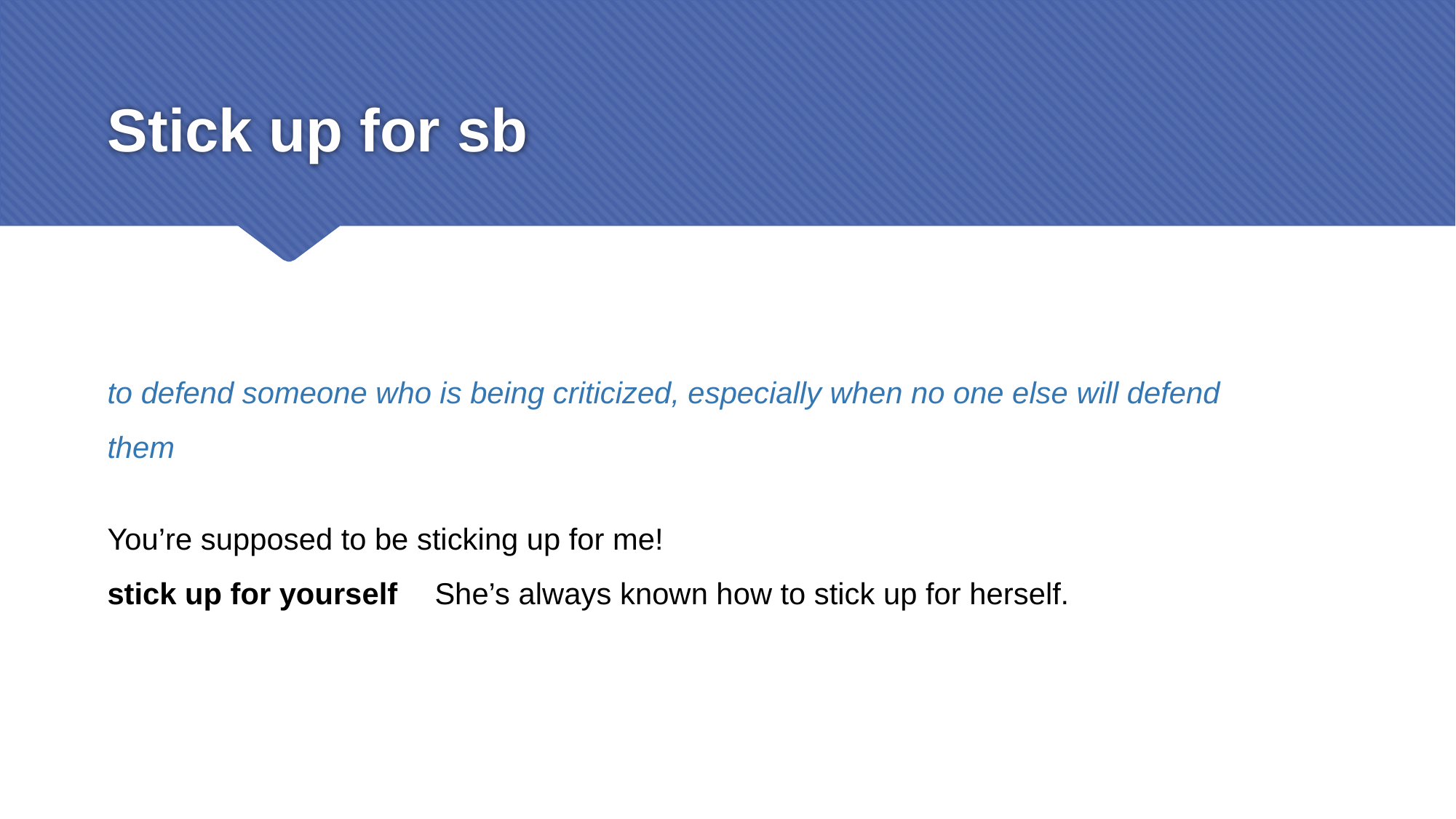

# Stick up for sb
to defend someone who is being criticized, especially when no one else will defend them
You’re supposed to be sticking up for me!
stick up for yourself 	She’s always known how to stick up for herself.